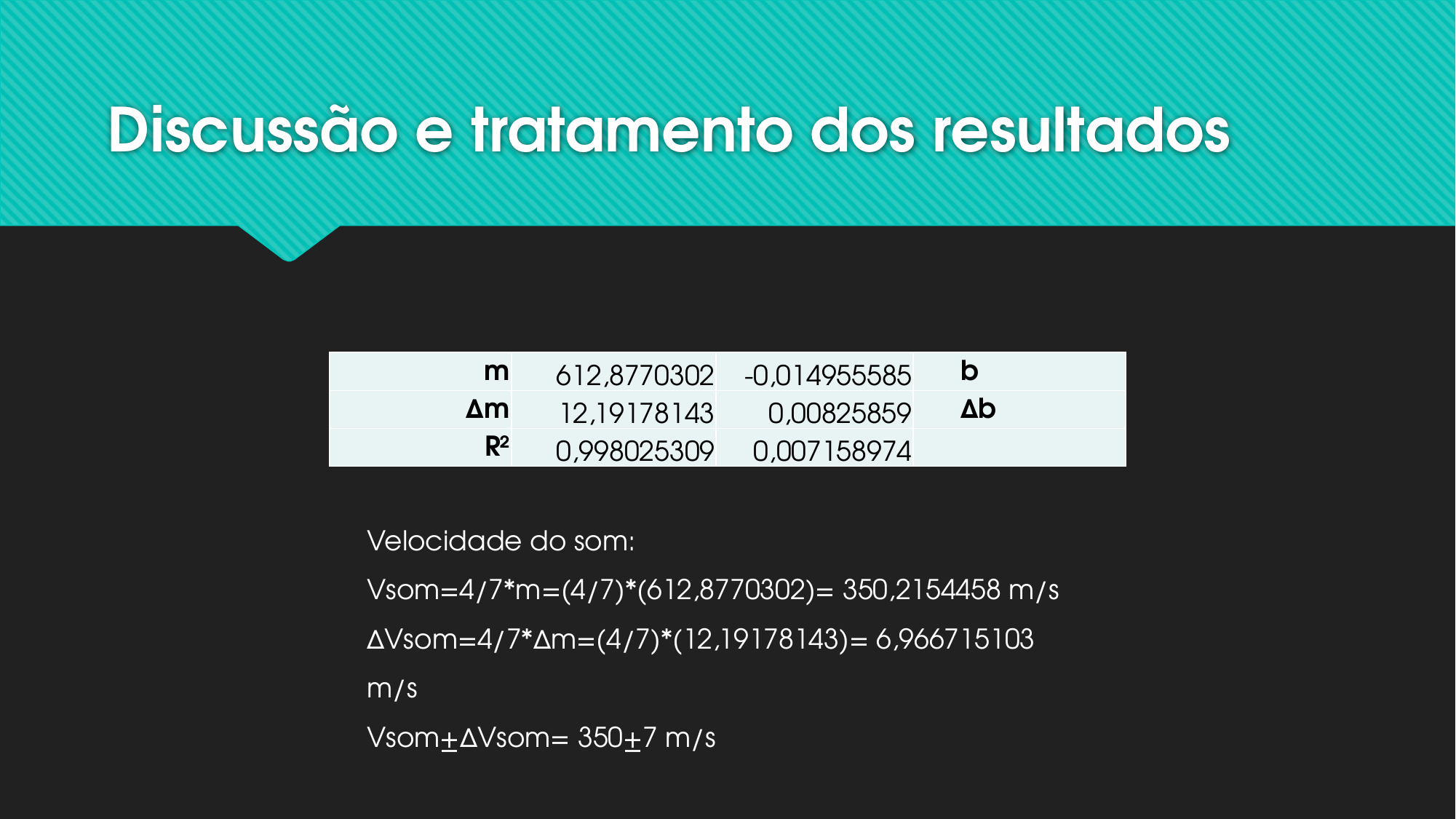

# Discussão e tratamento dos resultados
| m | 612,8770302 | -0,014955585 | b |
| --- | --- | --- | --- |
| ∆m | 12,19178143 | 0,00825859 | ∆b |
| R² | 0,998025309 | 0,007158974 |  |
Velocidade do som:
Vsom=4/7*m=(4/7)*(612,8770302)= 350,2154458 m/s
ΔVsom=4/7*Δm=(4/7)*(12,19178143)= 6,966715103 m/s
Vsom±ΔVsom= 350±7 m/s